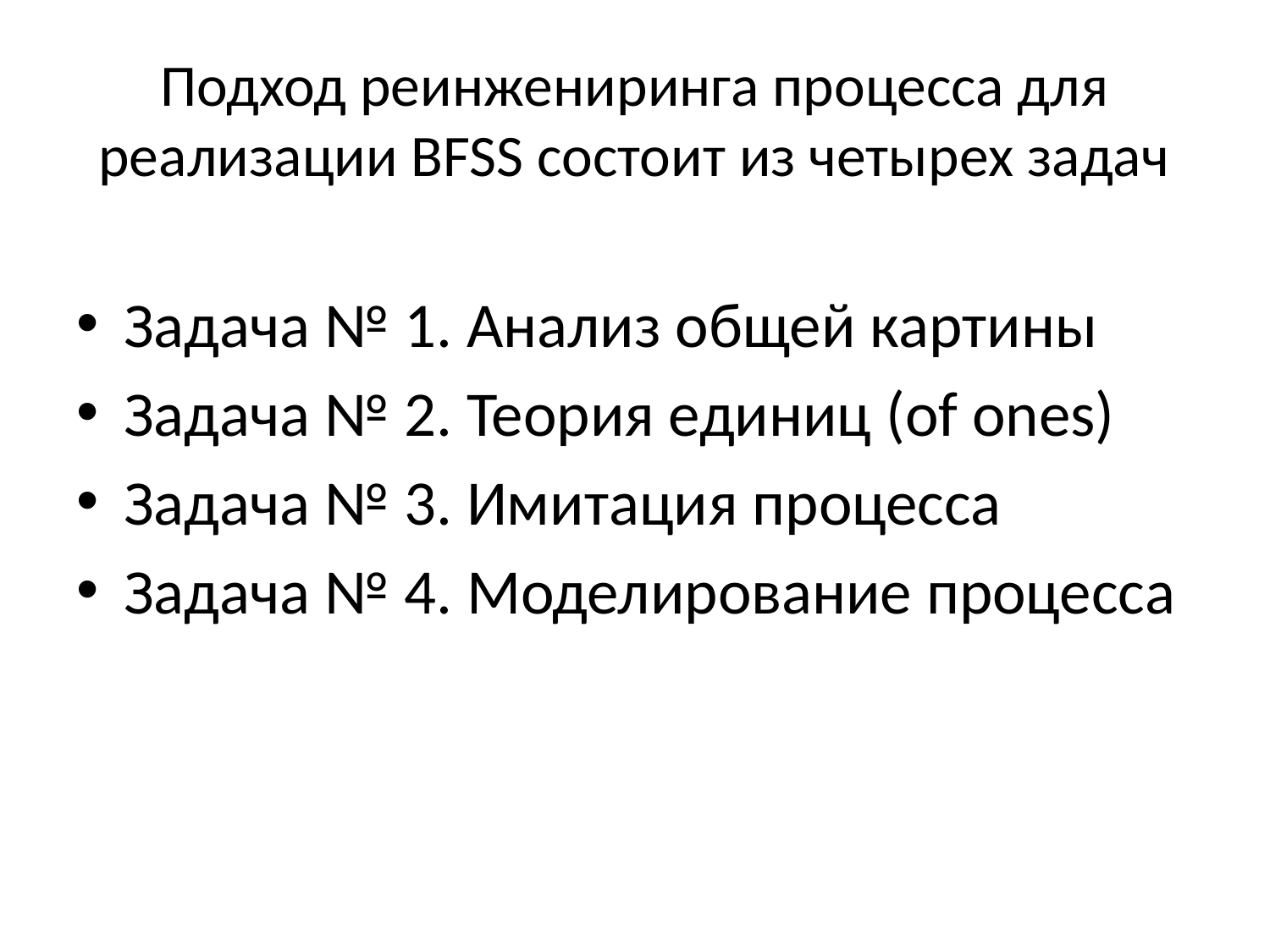

# Подход реинжениринга процесса для реализации BFSS состоит из четырех задач
Задача № 1. Анализ общей картины
Задача № 2. Теория единиц (of ones)
Задача № 3. Имитация процесса
Задача № 4. Моделирование процесса